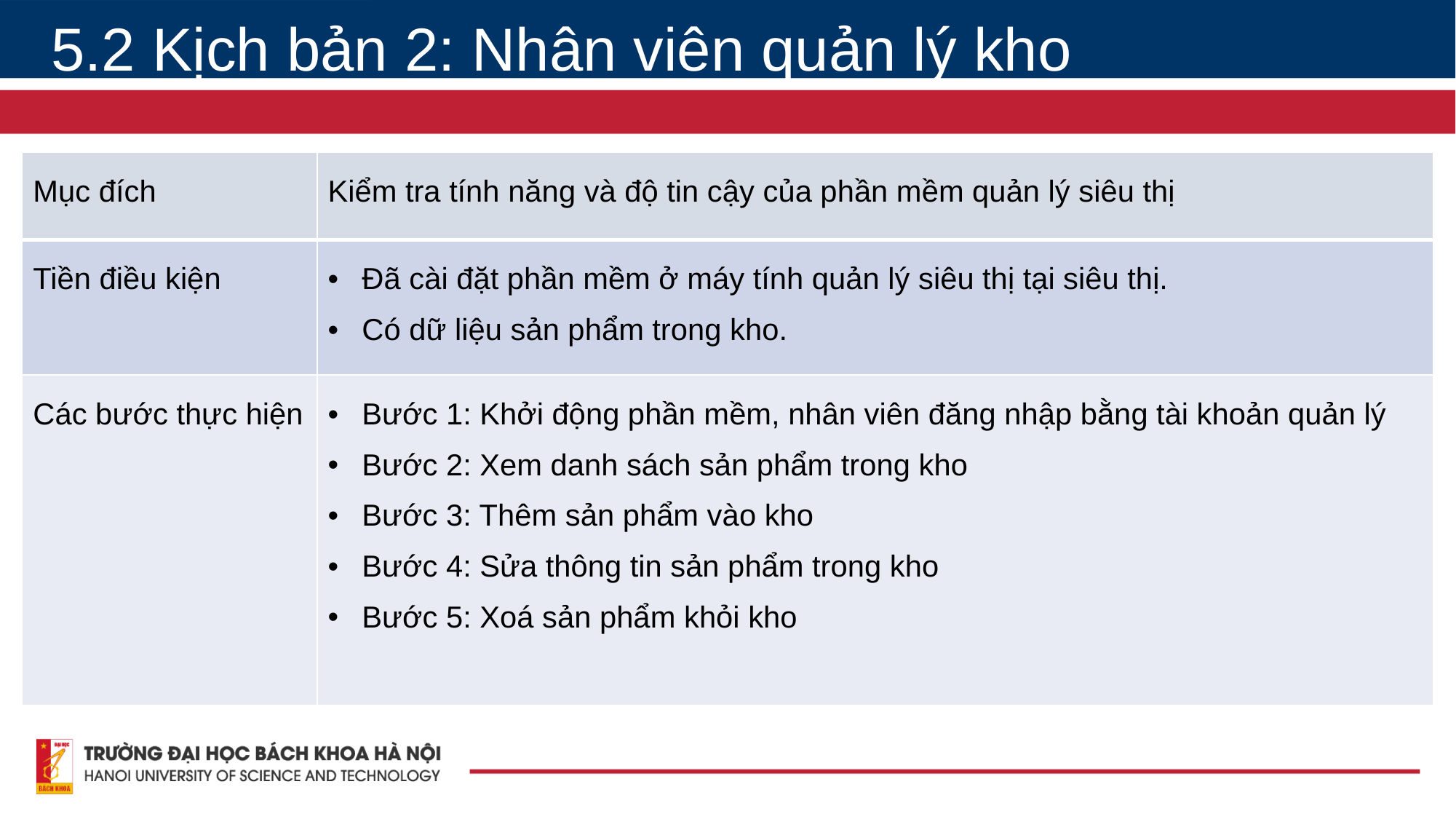

5.2 Kịch bản 2: Nhân viên quản lý kho
| Mục đích | Kiểm tra tính năng và độ tin cậy của phần mềm quản lý siêu thị |
| --- | --- |
| Tiền điều kiện | Đã cài đặt phần mềm ở máy tính quản lý siêu thị tại siêu thị. Có dữ liệu sản phẩm trong kho. |
| Các bước thực hiện | Bước 1: Khởi động phần mềm, nhân viên đăng nhập bằng tài khoản quản lý Bước 2: Xem danh sách sản phẩm trong kho Bước 3: Thêm sản phẩm vào kho Bước 4: Sửa thông tin sản phẩm trong kho Bước 5: Xoá sản phẩm khỏi kho |